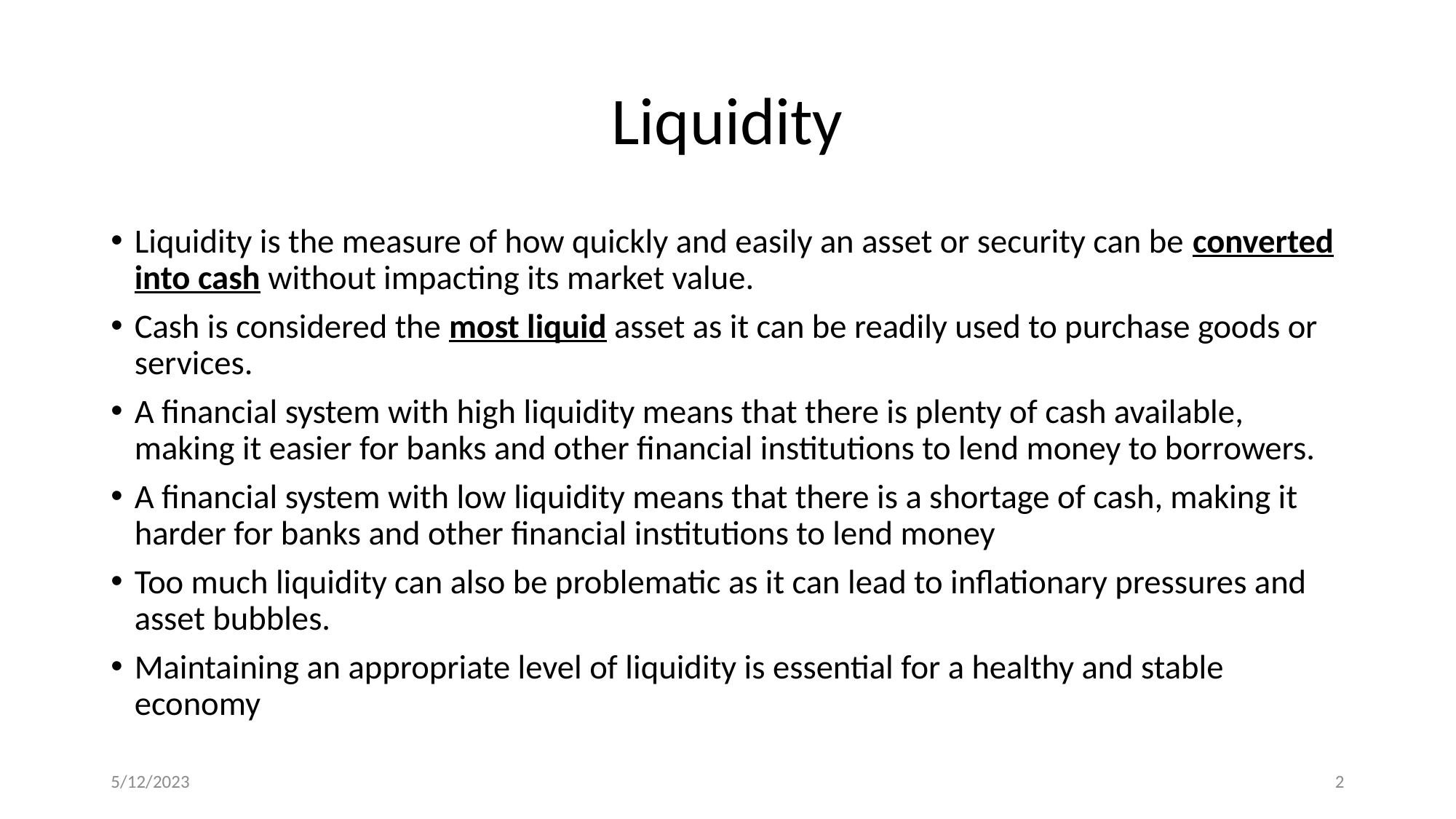

# Liquidity
Liquidity is the measure of how quickly and easily an asset or security can be converted into cash without impacting its market value.
Cash is considered the most liquid asset as it can be readily used to purchase goods or services.
A financial system with high liquidity means that there is plenty of cash available, making it easier for banks and other financial institutions to lend money to borrowers.
A financial system with low liquidity means that there is a shortage of cash, making it harder for banks and other financial institutions to lend money
Too much liquidity can also be problematic as it can lead to inflationary pressures and asset bubbles.
Maintaining an appropriate level of liquidity is essential for a healthy and stable economy

5/12/2023
2